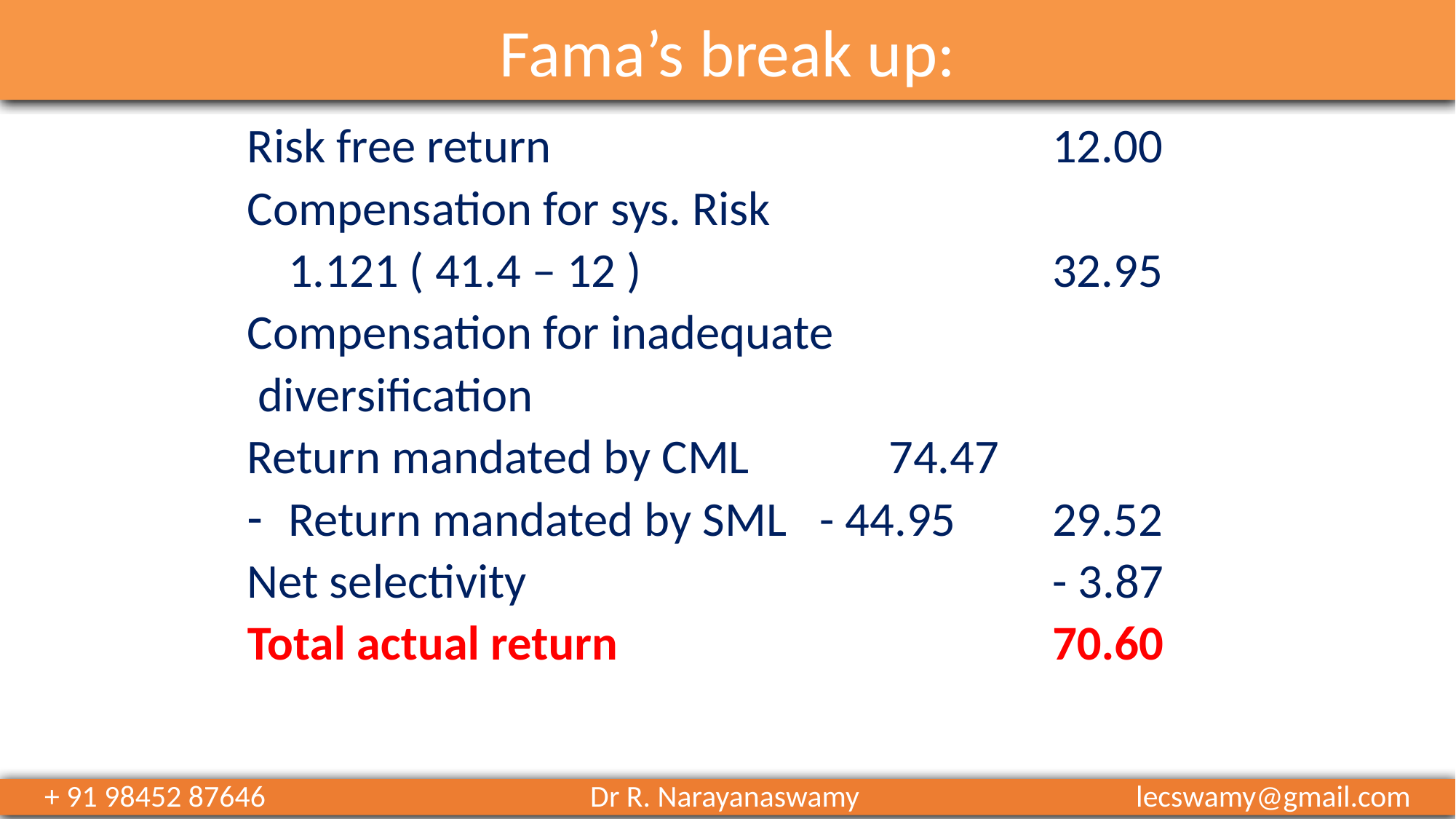

# Fama’s break up:
Risk free return					12.00
Compensation for sys. Risk
	1.121 ( 41.4 – 12 )				32.95
Compensation for inadequate
 diversification
Return mandated by CML 	     74.47
Return mandated by SML   - 44.95	29.52
Net selectivity 					- 3.87
Total actual return				70.60

+ 91 98452 87646 			Dr R. Narayanaswamy 			lecswamy@gmail.com